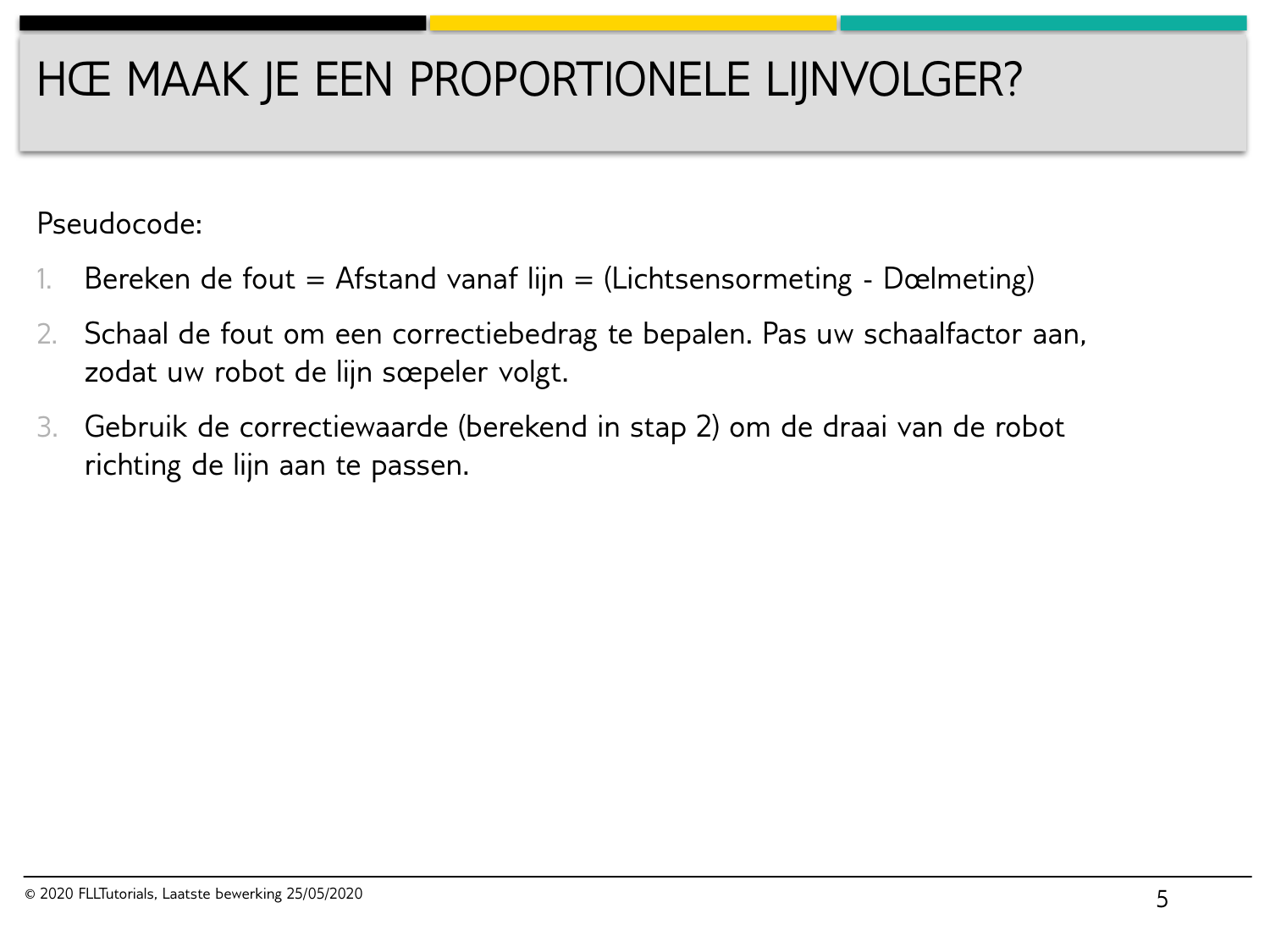

# Hoe maak je een proportionele lijnvolger?
Pseudocode:
Bereken de fout = Afstand vanaf lijn = (Lichtsensormeting - Doelmeting)
Schaal de fout om een correctiebedrag te bepalen. Pas uw schaalfactor aan, zodat uw robot de lijn soepeler volgt.
Gebruik de correctiewaarde (berekend in stap 2) om de draai van de robot richting de lijn aan te passen.
5
© 2020 FLLTutorials, Laatste bewerking 25/05/2020